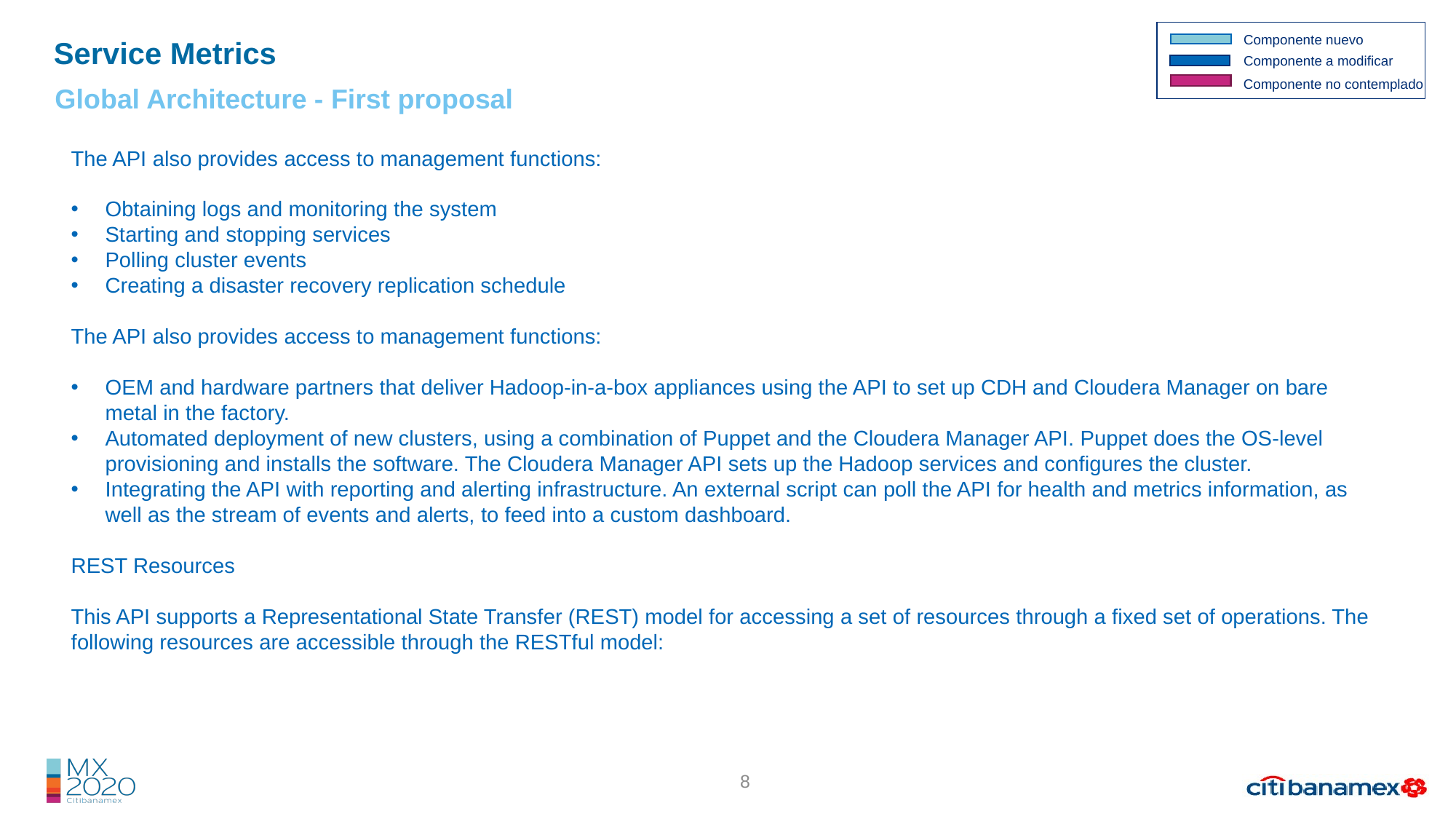

Componente nuevo

Componente a modificar

Componente no contemplado

Service Metrics
Global Architecture - First proposal
The API also provides access to management functions:

Obtaining logs and monitoring the system
Starting and stopping services
Polling cluster events
Creating a disaster recovery replication schedule

The API also provides access to management functions:

OEM and hardware partners that deliver Hadoop-in-a-box appliances using the API to set up CDH and Cloudera Manager on bare metal in the factory.
Automated deployment of new clusters, using a combination of Puppet and the Cloudera Manager API. Puppet does the OS-level provisioning and installs the software. The Cloudera Manager API sets up the Hadoop services and configures the cluster.
Integrating the API with reporting and alerting infrastructure. An external script can poll the API for health and metrics information, as well as the stream of events and alerts, to feed into a custom dashboard.

REST Resources

This API supports a Representational State Transfer (REST) model for accessing a set of resources through a fixed set of operations. The following resources are accessible through the RESTful model: